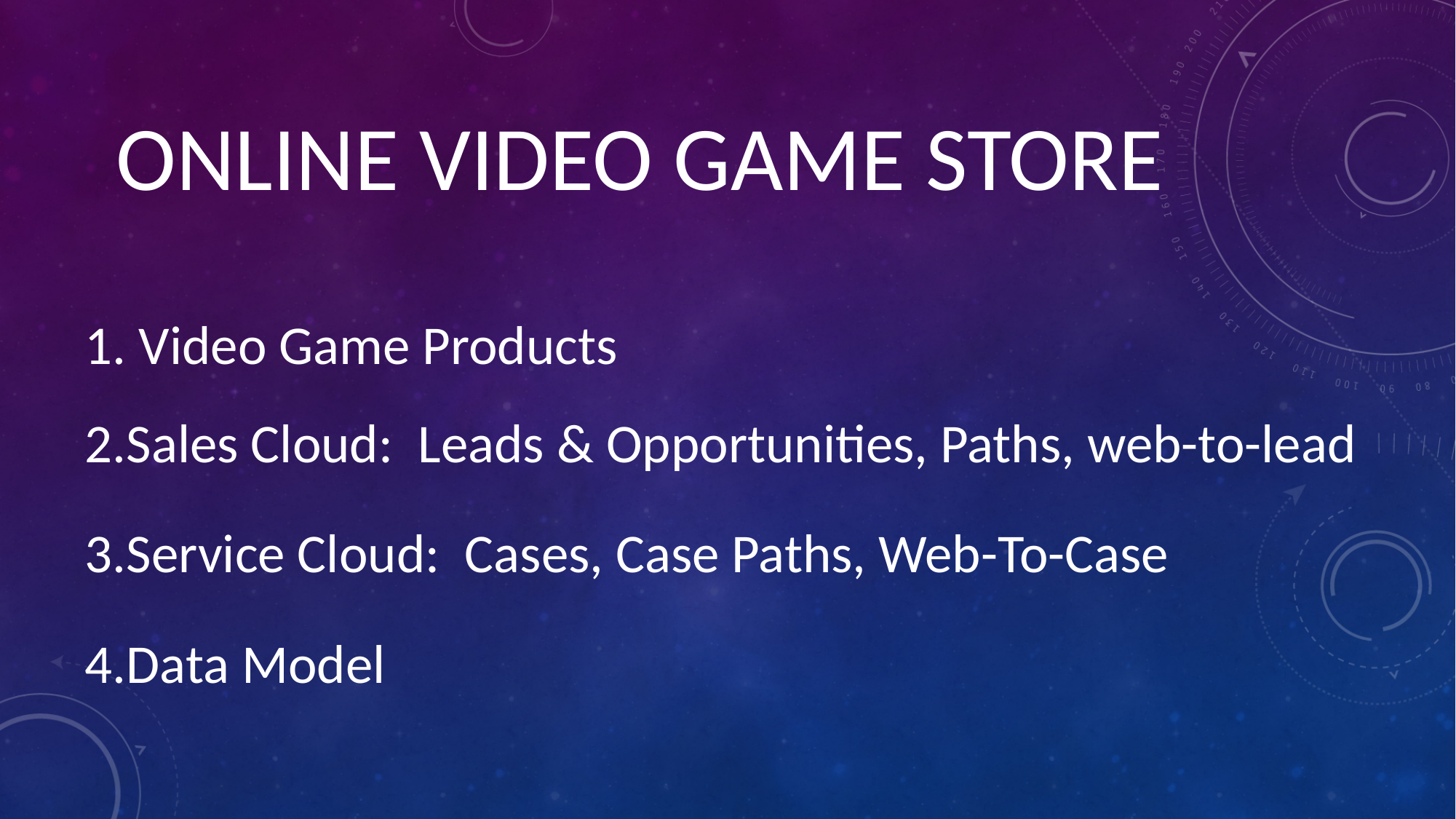

# Online Video Game store
 Video Game Products
Sales Cloud:  Leads & Opportunities, Paths, web-to-lead
Service Cloud:  Cases, Case Paths, Web-To-Case
Data Model